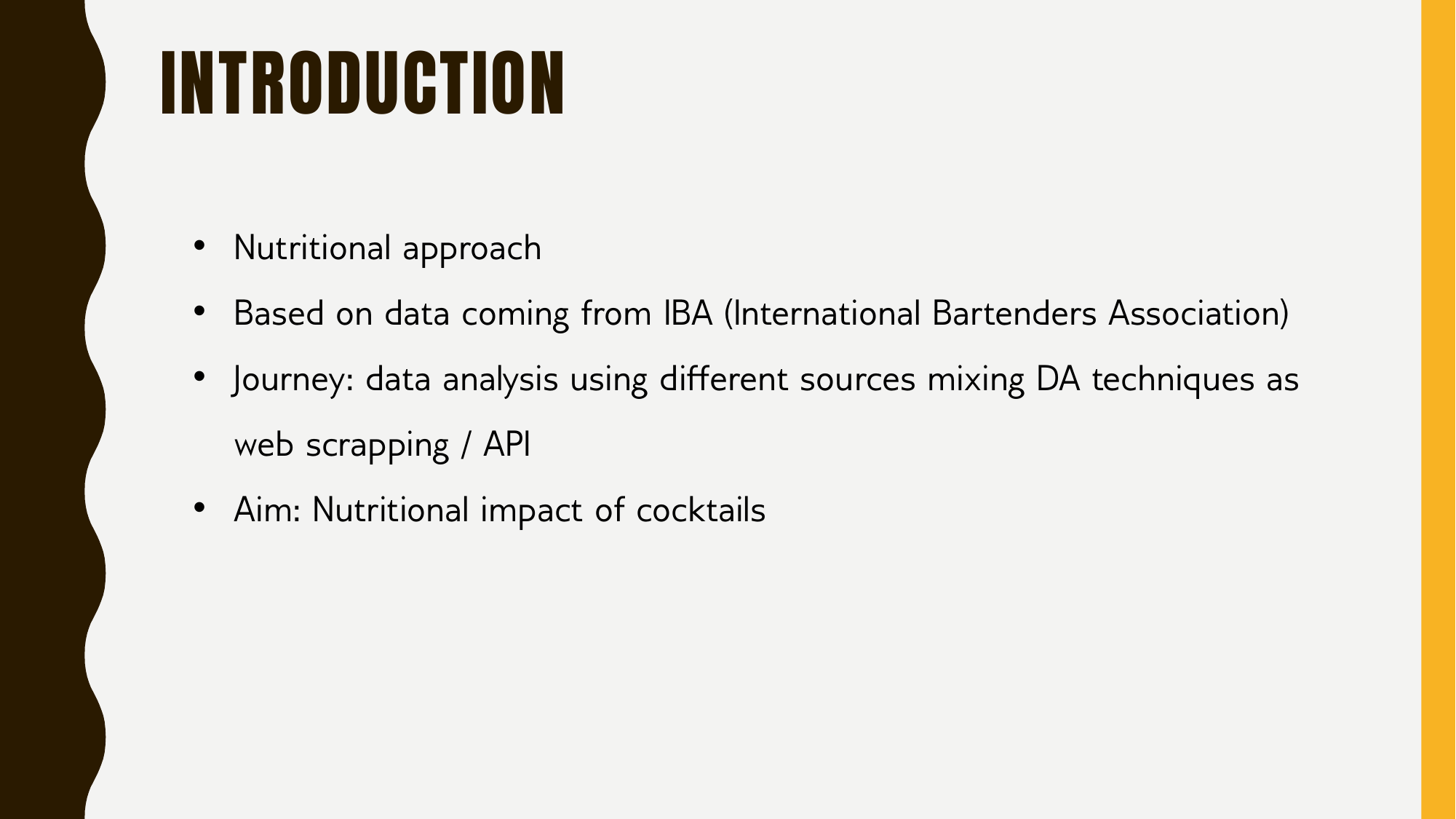

# INTRODUCTION
Nutritional approach
Based on data coming from IBA (International Bartenders Association)
Journey: data analysis using different sources mixing DA techniques as web scrapping / API
Aim: Nutritional impact of cocktails